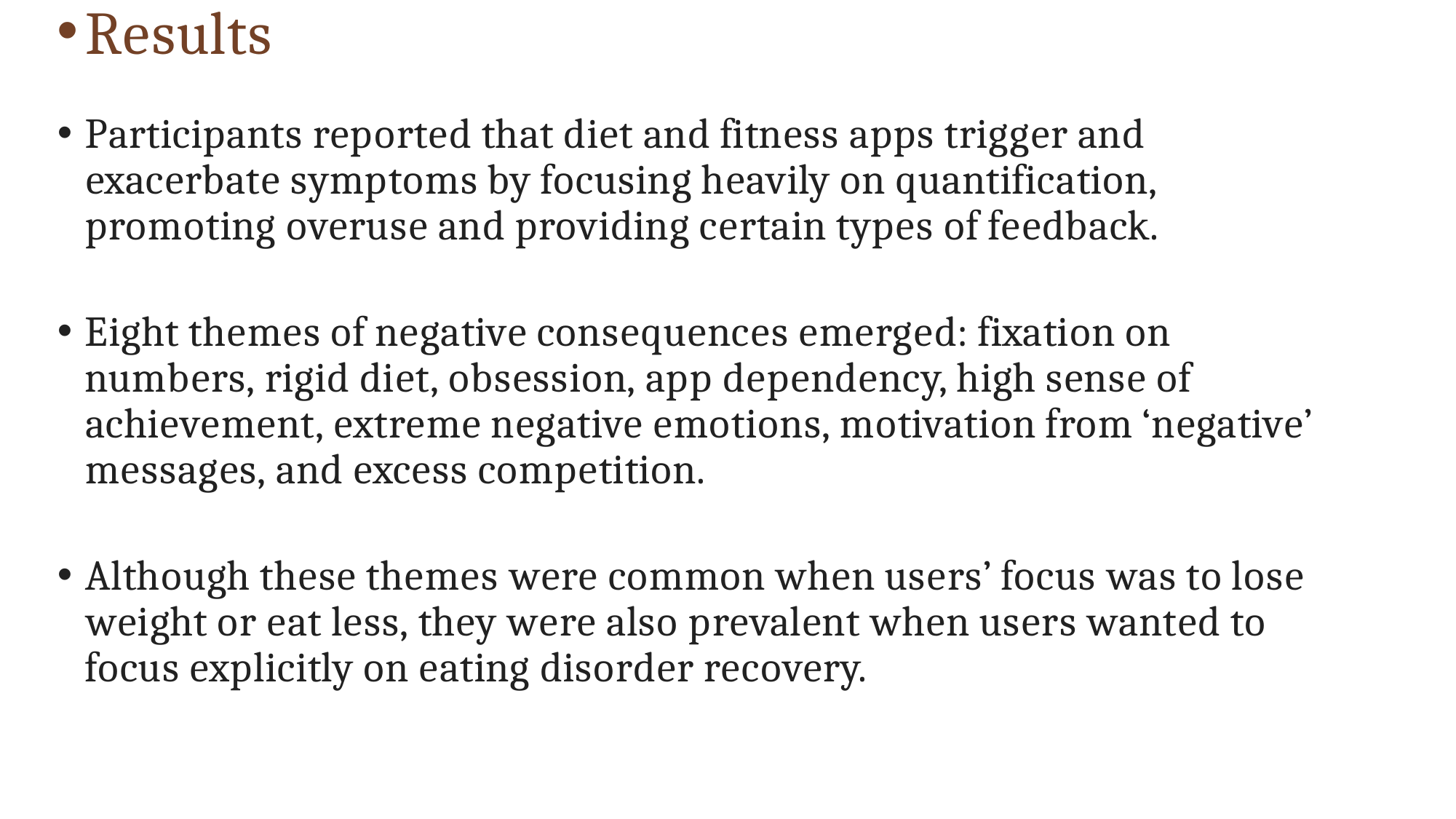

Results
Participants reported that diet and fitness apps trigger and exacerbate symptoms by focusing heavily on quantification, promoting overuse and providing certain types of feedback.
Eight themes of negative consequences emerged: fixation on numbers, rigid diet, obsession, app dependency, high sense of achievement, extreme negative emotions, motivation from ‘negative’ messages, and excess competition.
Although these themes were common when users’ focus was to lose weight or eat less, they were also prevalent when users wanted to focus explicitly on eating disorder recovery.